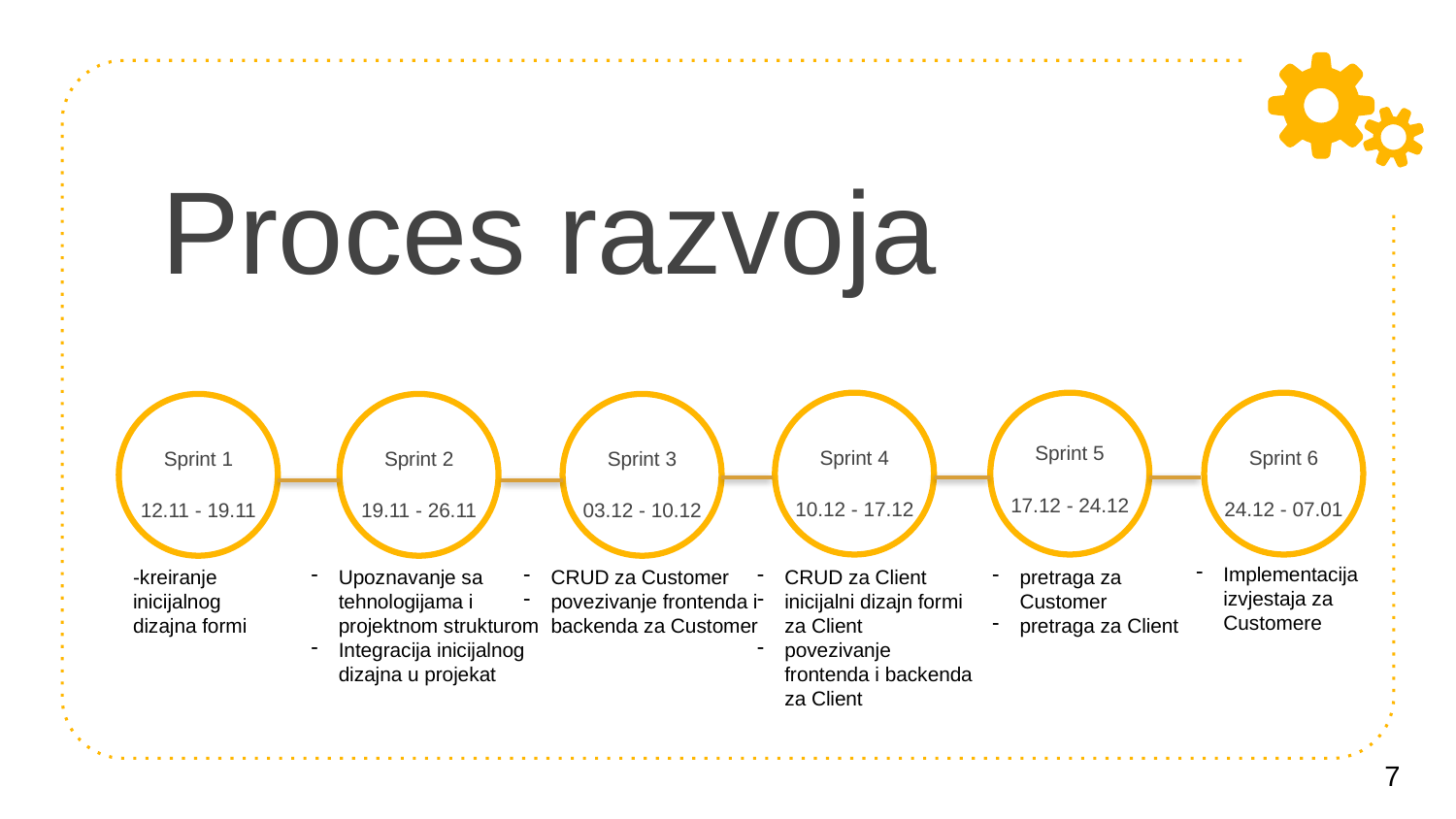

# Proces razvoja

Sprint 5
17.12 - 24.12
Sprint 6
24.12 - 07.01

Sprint 4
10.12 - 17.12
Sprint 1
12.11 - 19.11

Sprint 2
19.11 - 26.11
Sprint 3
03.12 - 10.12
Implementacija izvjestaja za Customere
CRUD za Customer
povezivanje frontenda i backenda za Customer
Upoznavanje sa tehnologijama i projektnom strukturom
Integracija inicijalnog dizajna u projekat
pretraga za Customer
pretraga za Client
-kreiranje inicijalnog dizajna formi
CRUD za Client
inicijalni dizajn formi za Client
povezivanje frontenda i backenda za Client
7